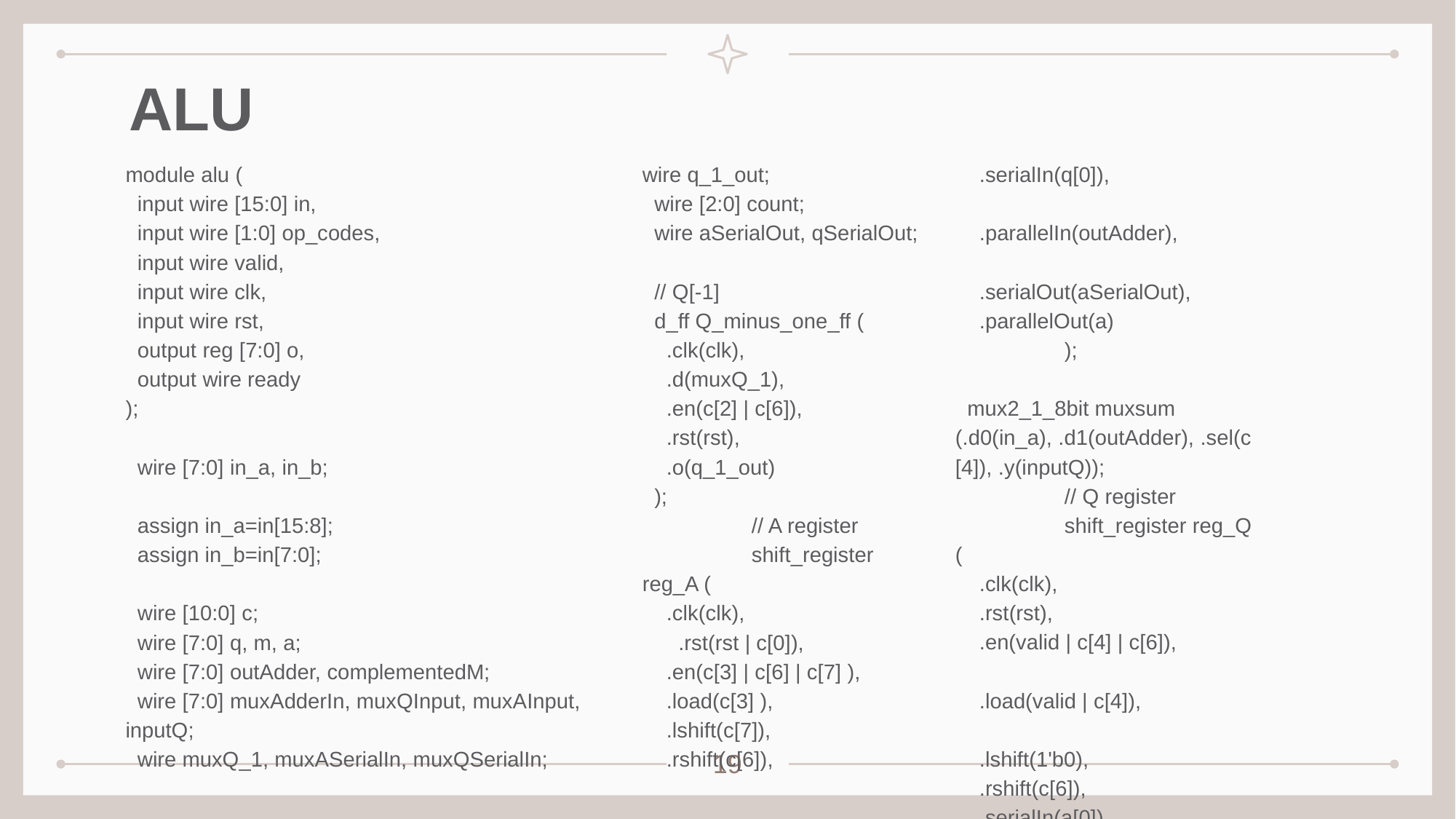

# ALU
    .serialIn(q[0]),
    .parallelIn(outAdder),
    .serialOut(aSerialOut),
    .parallelOut(a)
	);

  mux2_1_8bit muxsum (.d0(in_a), .d1(outAdder), .sel(c[4]), .y(inputQ));
	// Q register
	shift_register reg_Q (
    .clk(clk),
    .rst(rst),
    .en(valid | c[4] | c[6]),
    .load(valid | c[4]),
    .lshift(1'b0),
    .rshift(c[6]),
    .serialIn(a[0]),
    .parallelIn(inputQ),
    .serialOut(qSerialOut),
    .
wire q_1_out;
  wire [2:0] count;
  wire aSerialOut, qSerialOut;

  // Q[-1]
  d_ff Q_minus_one_ff (
    .clk(clk),
    .d(muxQ_1),
    .en(c[2] | c[6]),
    .rst(rst),
    .o(q_1_out)
  );
 	// A register
	shift_register reg_A (
    .clk(clk),
      .rst(rst | c[0]),
    .en(c[3] | c[6] | c[7] ),
    .load(c[3] ),
    .lshift(c[7]),
    .rshift(c[6]),
module alu (
  input wire [15:0] in,
  input wire [1:0] op_codes,
  input wire valid,
  input wire clk,
  input wire rst,
  output reg [7:0] o,
  output wire ready
);

  wire [7:0] in_a, in_b;

  assign in_a=in[15:8];
  assign in_b=in[7:0];

  wire [10:0] c;
  wire [7:0] q, m, a;
  wire [7:0] outAdder, complementedM;
  wire [7:0] muxAdderIn, muxQInput, muxAInput, inputQ;
  wire muxQ_1, muxASerialIn, muxQSerialIn;

19